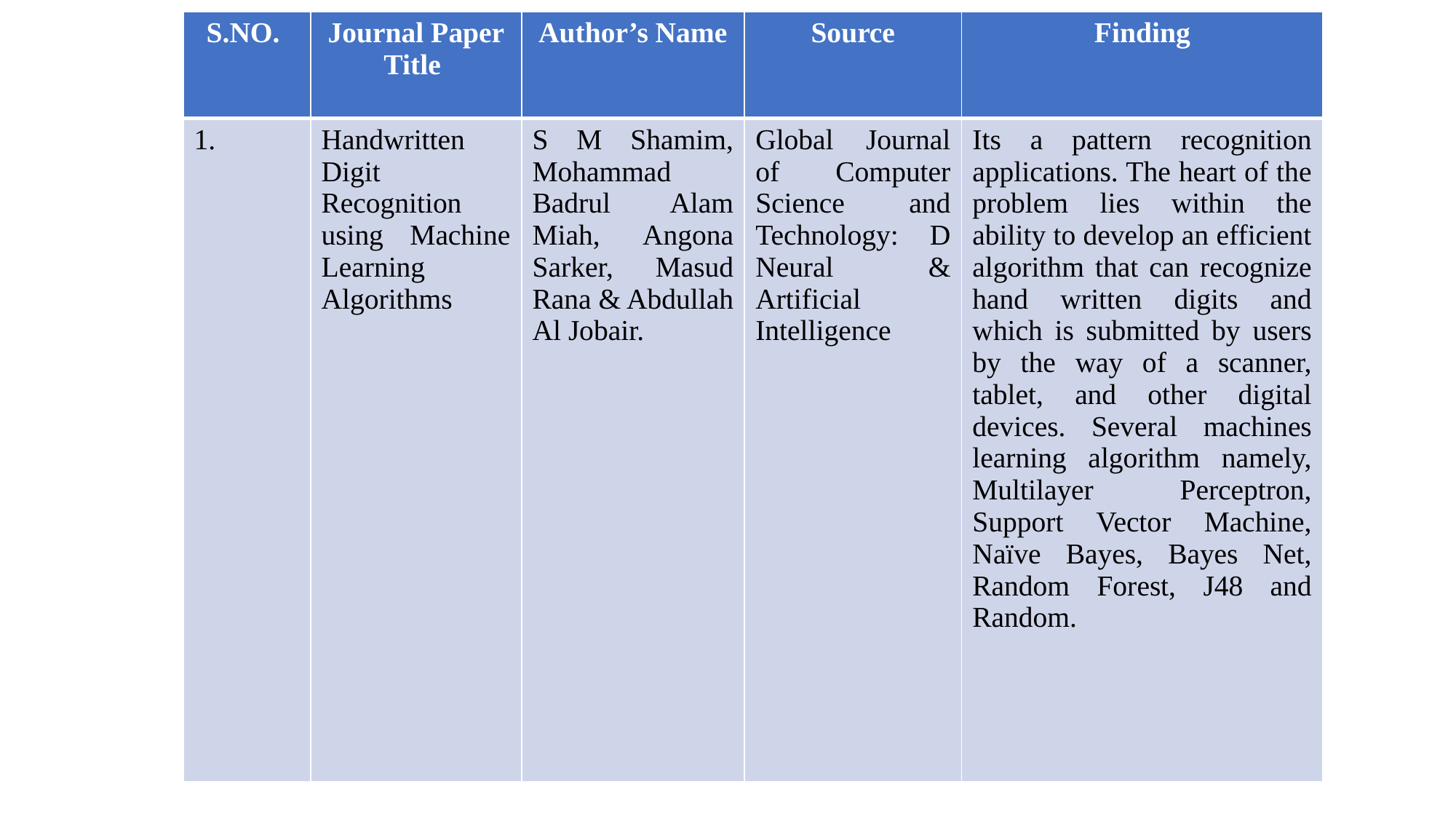

| S.NO. | Journal Paper Title | Author’s Name | Source | Finding |
| --- | --- | --- | --- | --- |
| 1. | Handwritten Digit Recognition using Machine Learning Algorithms | S M Shamim, Mohammad Badrul Alam Miah, Angona Sarker, Masud Rana & Abdullah Al Jobair. | Global Journal of Computer Science and Technology: D Neural & Artificial Intelligence | Its a pattern recognition applications. The heart of the problem lies within the ability to develop an efficient algorithm that can recognize hand written digits and which is submitted by users by the way of a scanner, tablet, and other digital devices. Several machines learning algorithm namely, Multilayer Perceptron, Support Vector Machine, Naïve Bayes, Bayes Net, Random Forest, J48 and Random. |